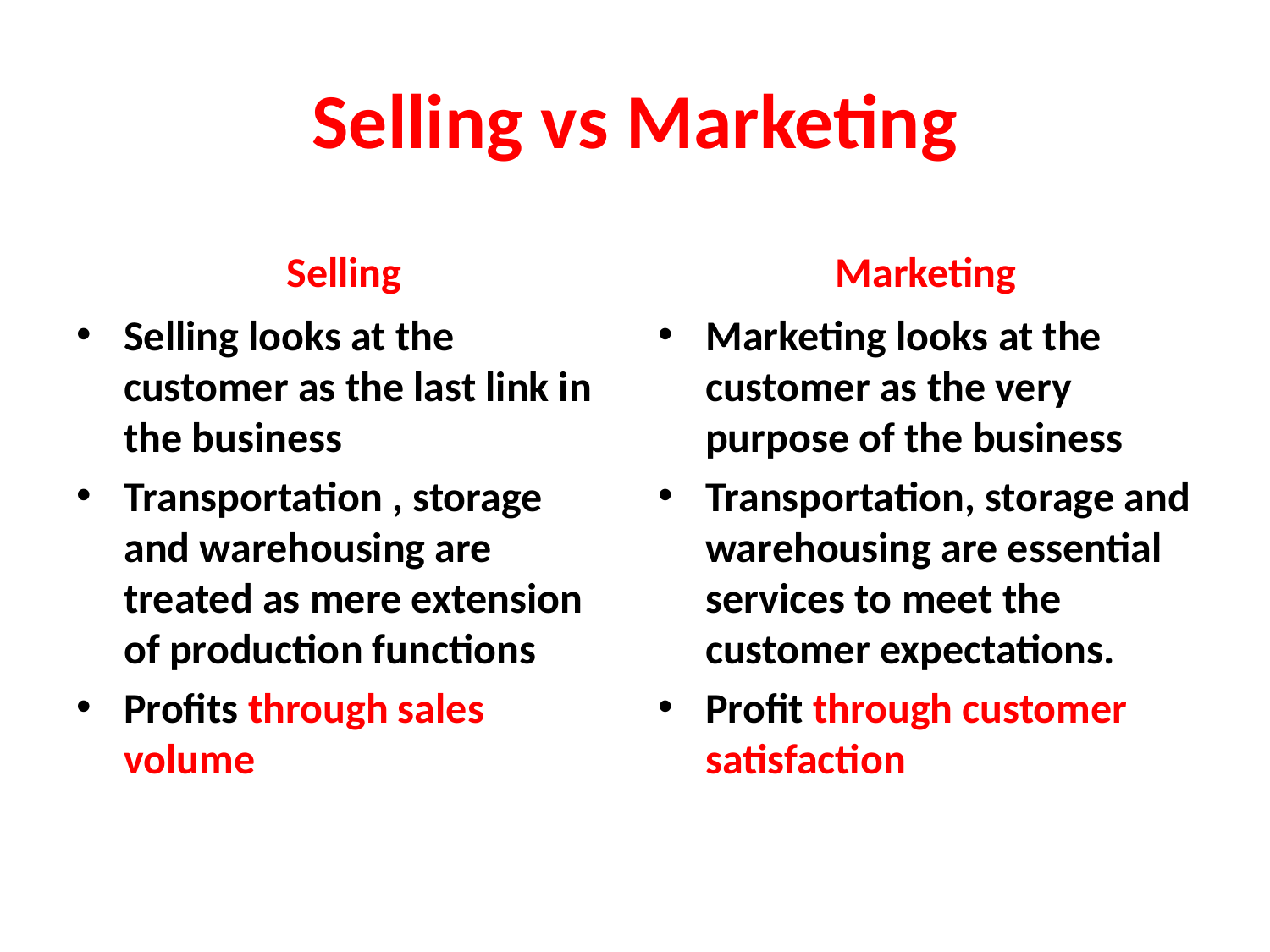

# Selling vs Marketing
Selling
Marketing
Selling looks at the customer as the last link in the business
Transportation , storage and warehousing are treated as mere extension of production functions
Profits through sales volume

Marketing looks at the customer as the very purpose of the business
Transportation, storage and warehousing are essential services to meet the customer expectations.
Profit through customer satisfaction